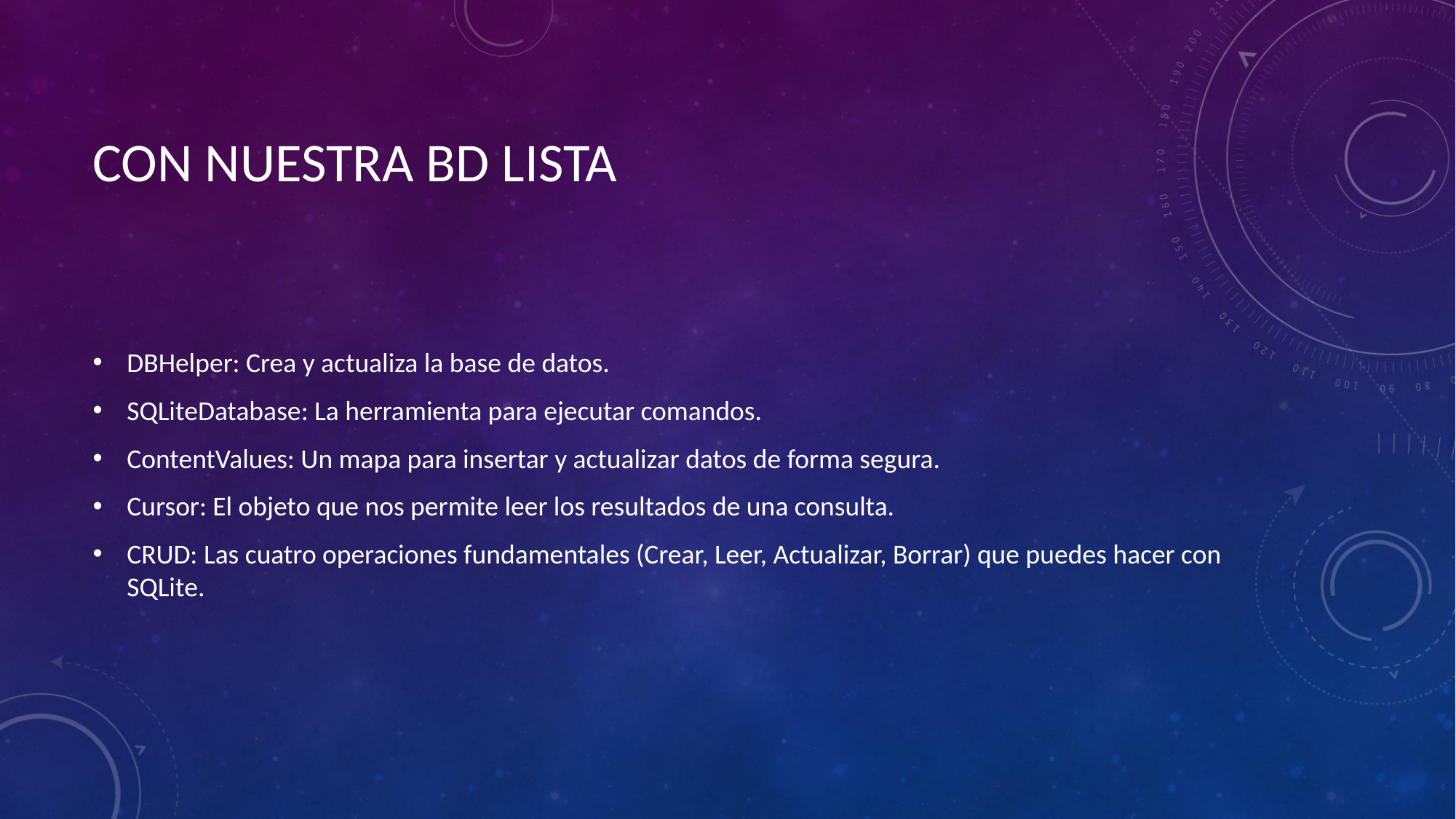

# Con nuestra bd lista
DBHelper: Crea y actualiza la base de datos.
SQLiteDatabase: La herramienta para ejecutar comandos.
ContentValues: Un mapa para insertar y actualizar datos de forma segura.
Cursor: El objeto que nos permite leer los resultados de una consulta.
CRUD: Las cuatro operaciones fundamentales (Crear, Leer, Actualizar, Borrar) que puedes hacer con SQLite.